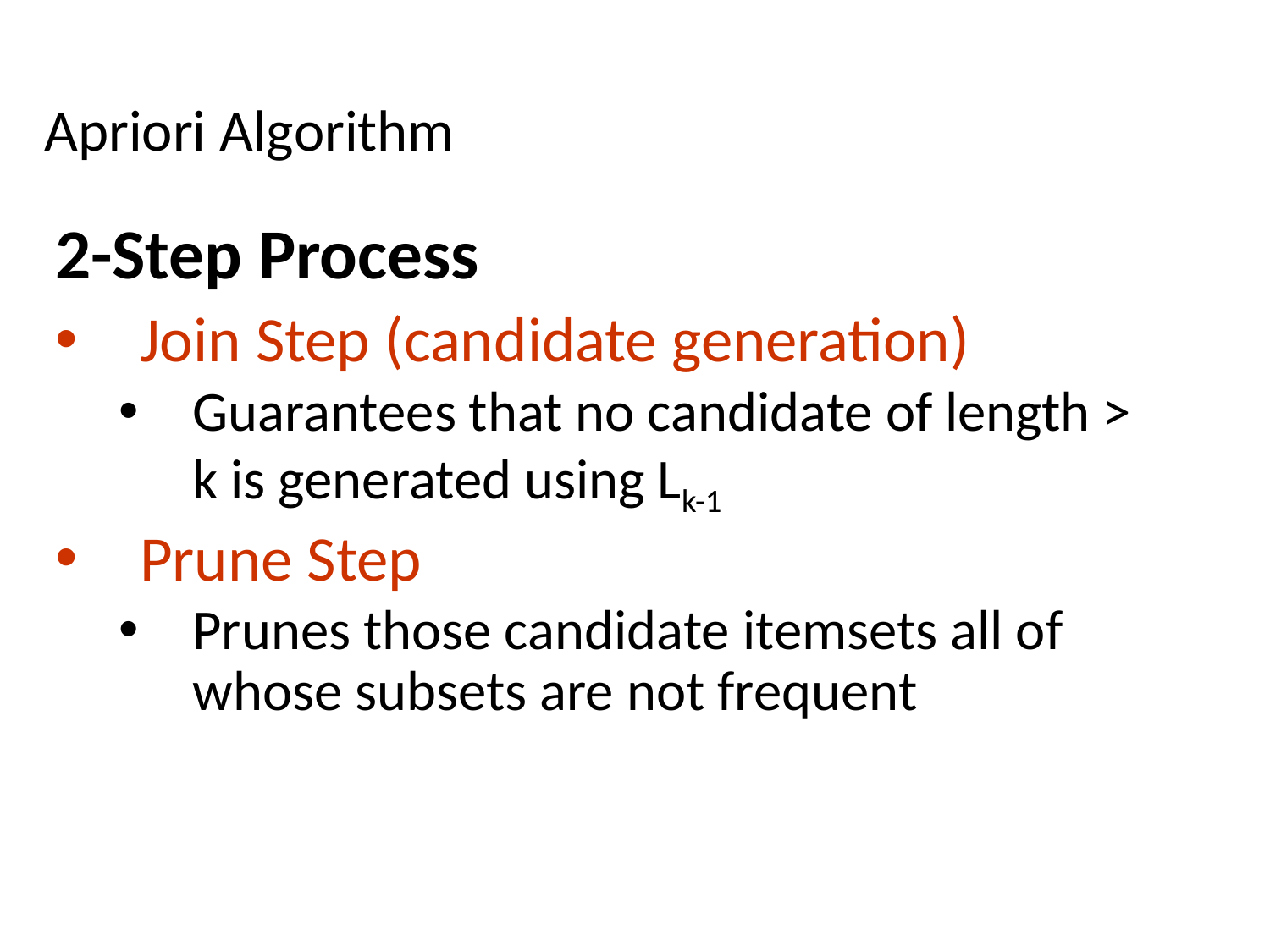

# Apriori Algorithm
2-Step Process
Join Step (candidate generation)
Guarantees that no candidate of length > k is generated using Lk-1
Prune Step
Prunes those candidate itemsets all of whose subsets are not frequent